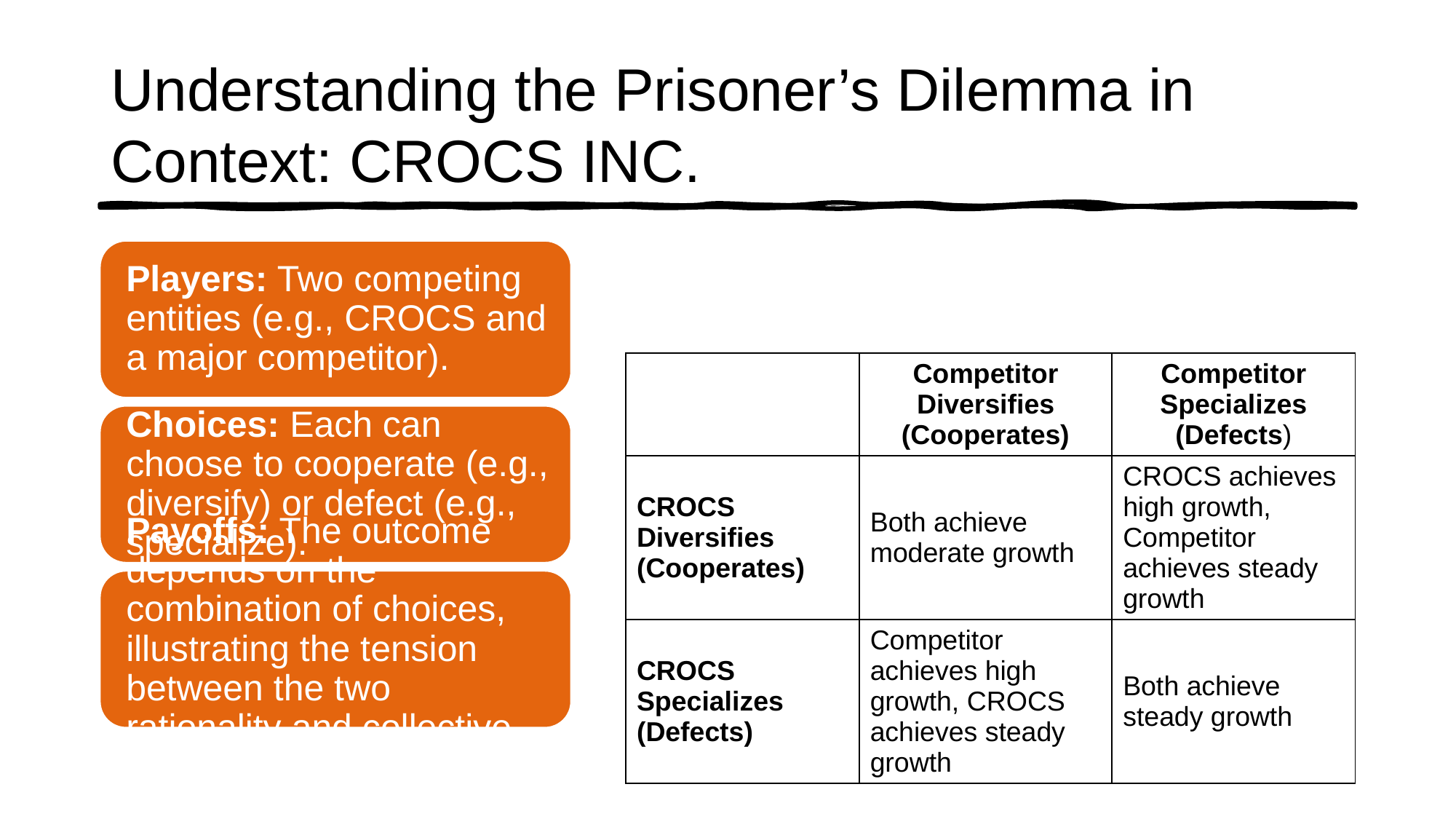

# Understanding the Prisoner’s Dilemma in Context: CROCS INC.
Players: Two competing entities (e.g., CROCS and a major competitor).
Choices: Each can choose to cooperate (e.g., diversify) or defect (e.g., specialize).
Payoffs: The outcome depends on the combination of choices, illustrating the tension between the two rationality and collective benefit.
|  | Competitor Diversifies (Cooperates) | Competitor Specializes (Defects) |
| --- | --- | --- |
| CROCS Diversifies (Cooperates) | Both achieve moderate growth | CROCS achieves high growth, Competitor achieves steady growth |
| CROCS Specializes (Defects) | Competitor achieves high growth, CROCS achieves steady growth | Both achieve steady growth |